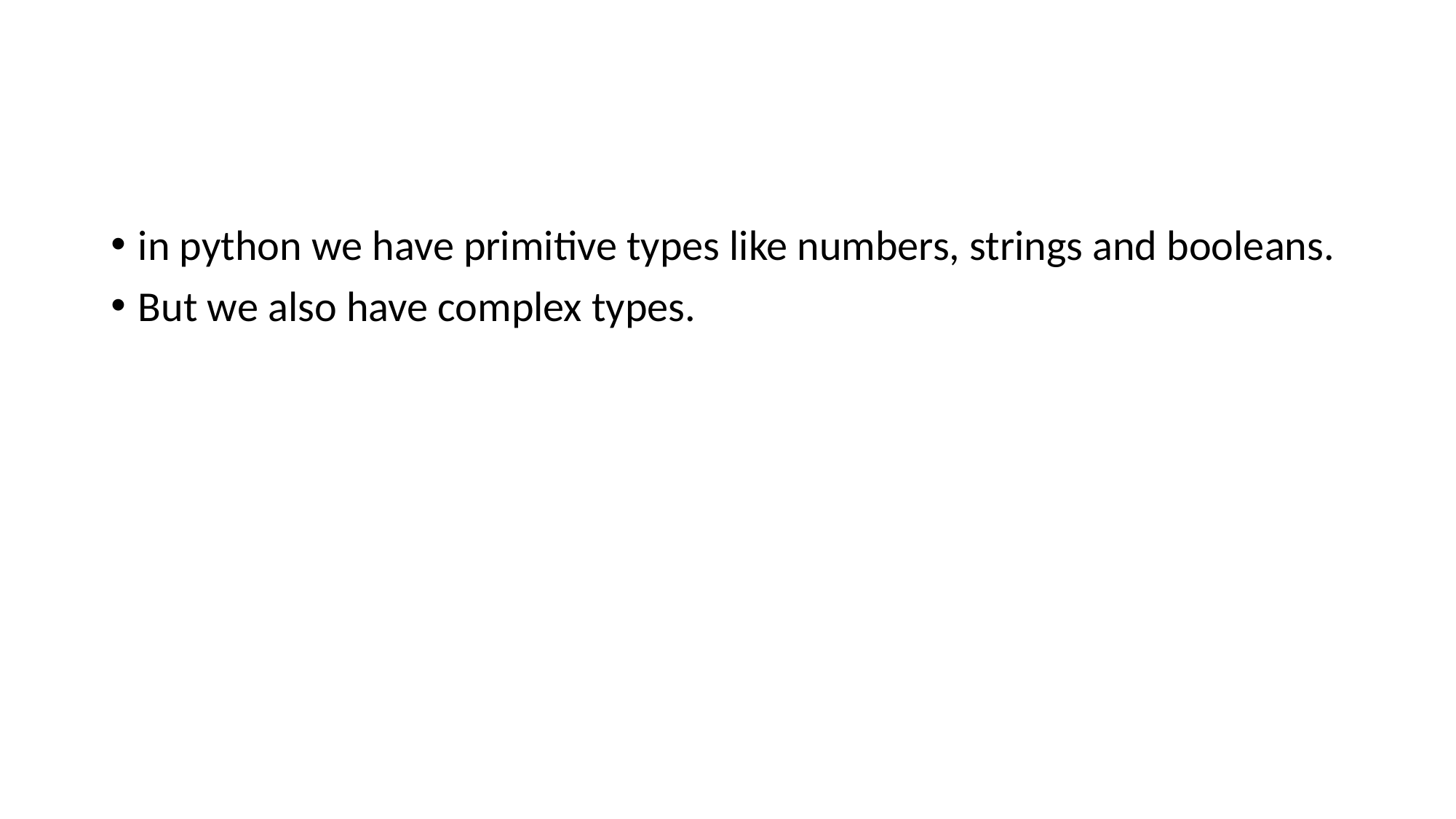

#
in python we have primitive types like numbers, strings and booleans.
But we also have complex types.